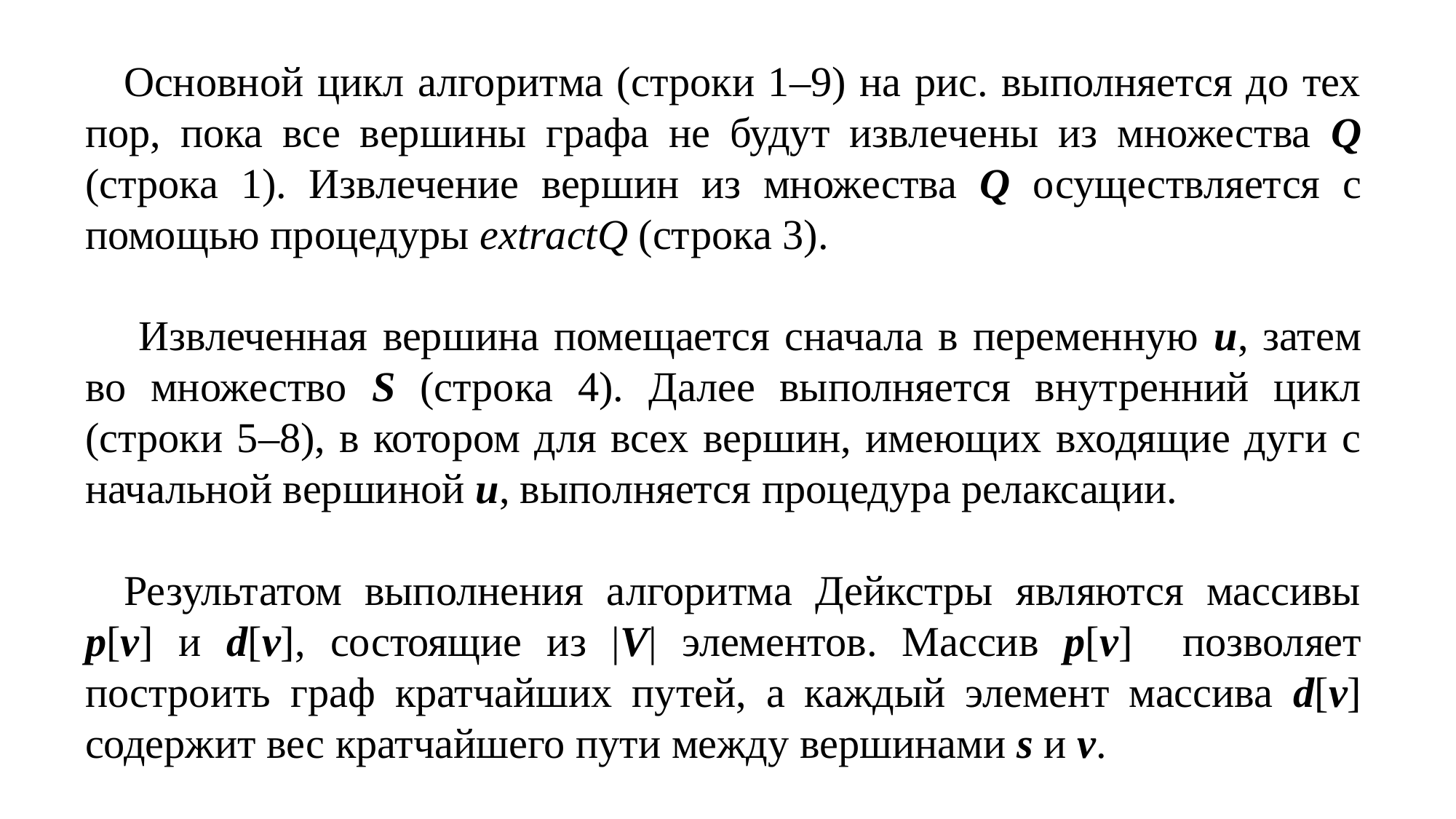

Основной цикл алгоритма (строки 1–9) на рис. выполняется до тех пор, пока все вершины графа не будут извлечены из множества Q (строка 1). Извлечение вершин из множества Q осуществляется с помощью процедуры extractQ (строка 3).

 Извлеченная вершина помещается сначала в переменную u, затем во множество S (строка 4). Далее выполняется внутренний цикл (строки 5–8), в котором для всех вершин, имеющих входящие дуги с начальной вершиной u, выполняется процедура релаксации.

Результатом выполнения алгоритма Дейкстры являются массивы p[v] и d[v], состоящие из |V| элементов. Массив p[v]  позволяет построить граф кратчайших путей, а каждый элемент массива d[v] содержит вес кратчайшего пути между вершинами s и v.